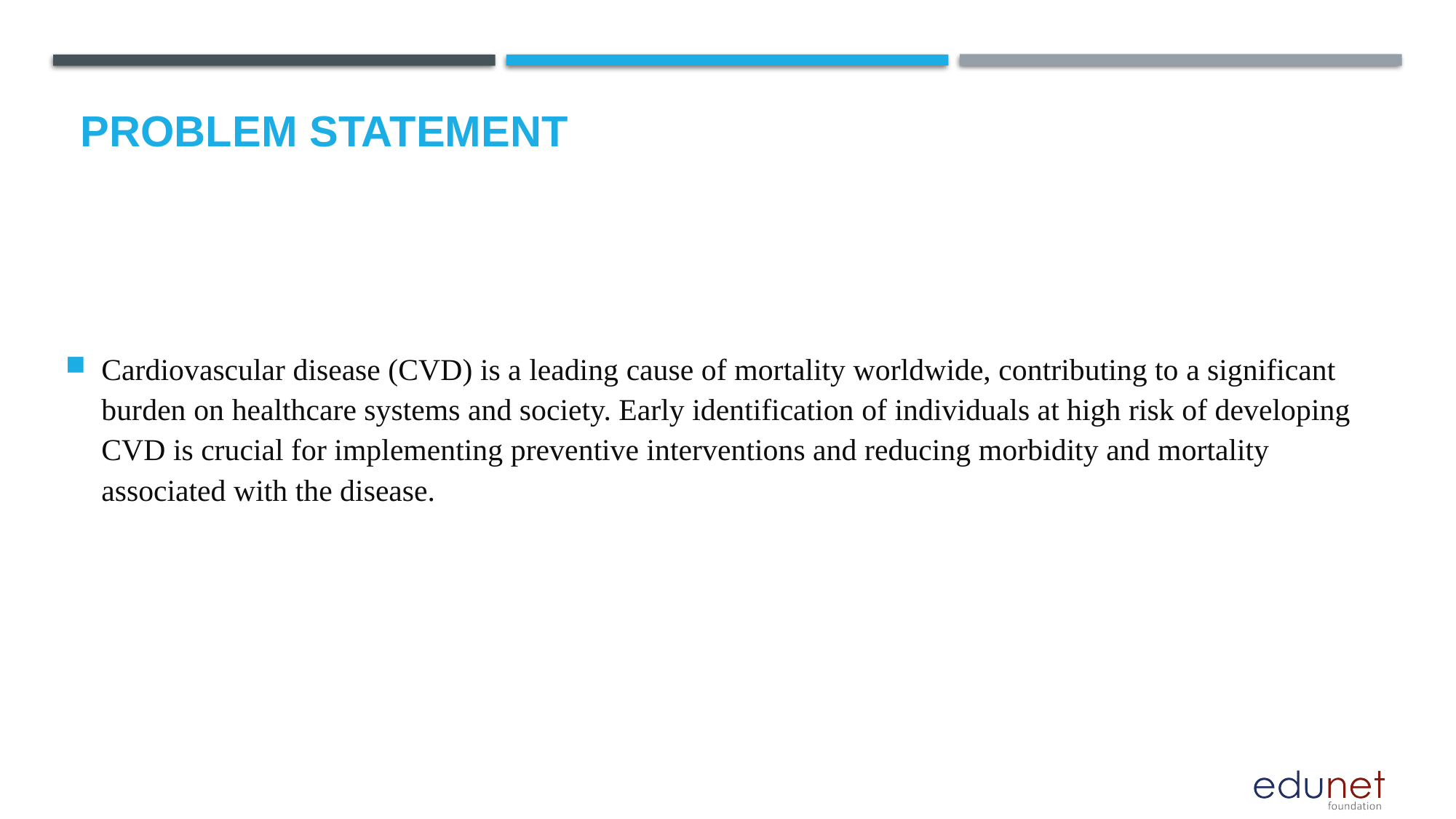

# Problem Statement
Cardiovascular disease (CVD) is a leading cause of mortality worldwide, contributing to a significant burden on healthcare systems and society. Early identification of individuals at high risk of developing CVD is crucial for implementing preventive interventions and reducing morbidity and mortality associated with the disease.